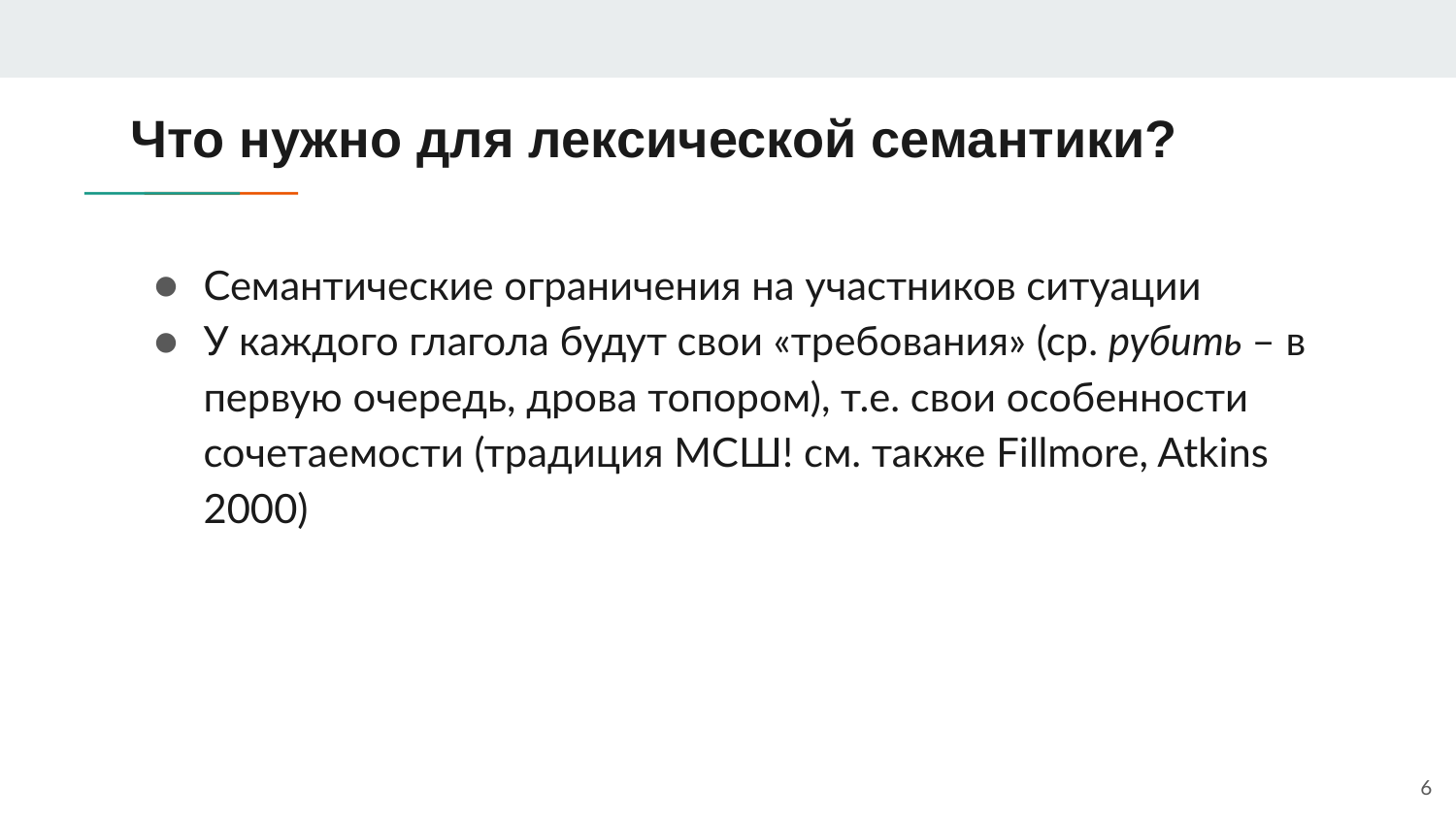

# Что нужно для лексической семантики?
Семантические ограничения на участников ситуации
У каждого глагола будут свои «требования» (ср. рубить – в первую очередь, дрова топором), т.е. свои особенности сочетаемости (традиция МСШ! см. также Fillmore, Atkins 2000)

6